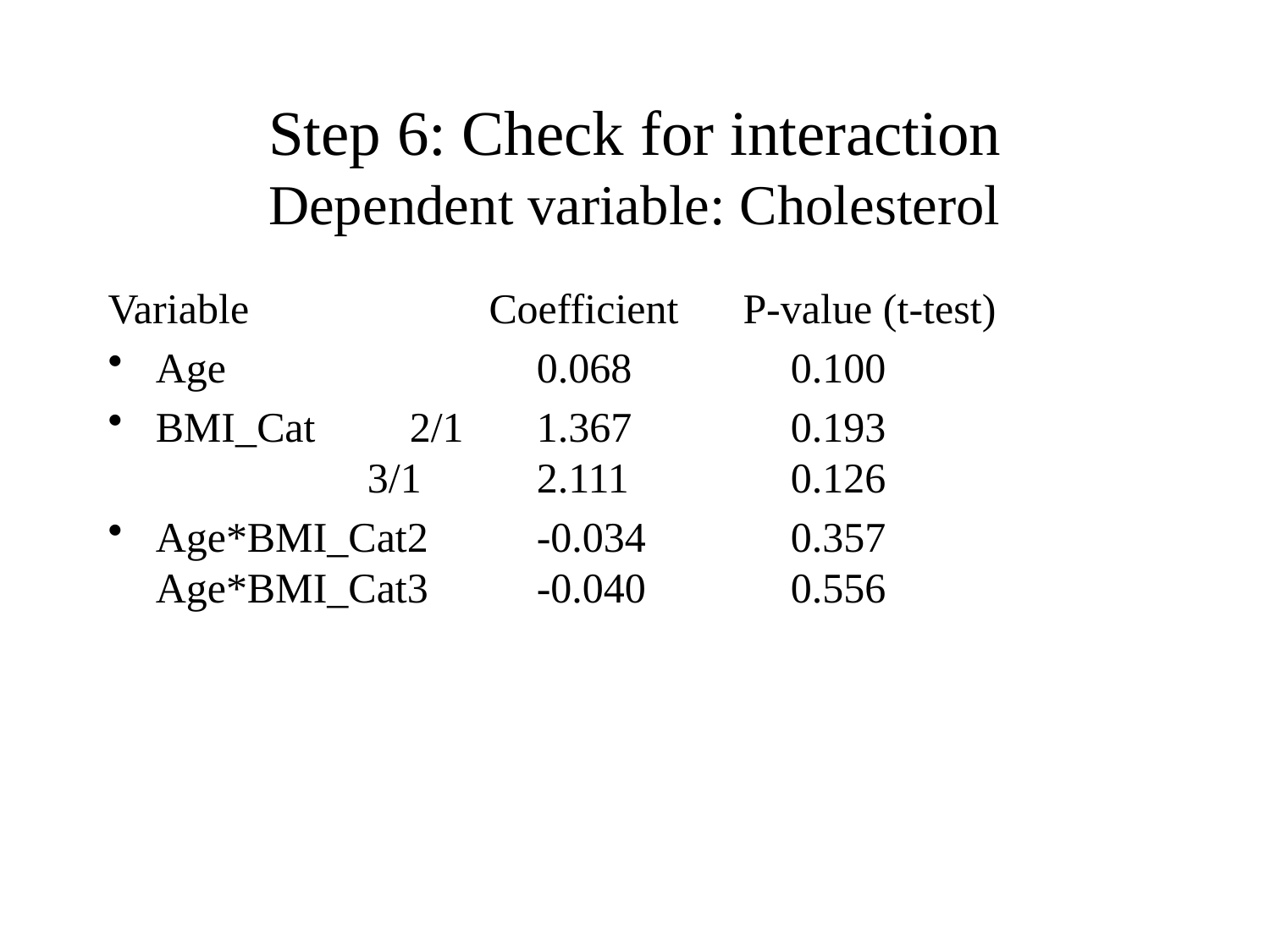

# Step 6: Check for interaction Dependent variable: Cholesterol
Variable		Coefficient	P-value (t-test)
Age			0.068		0.100
BMI_Cat	2/1	1.367		0.193
                    3/1	2.111		0.126
Age*BMI_Cat2	-0.034		0.357
Age*BMI_Cat3	-0.040		0.556